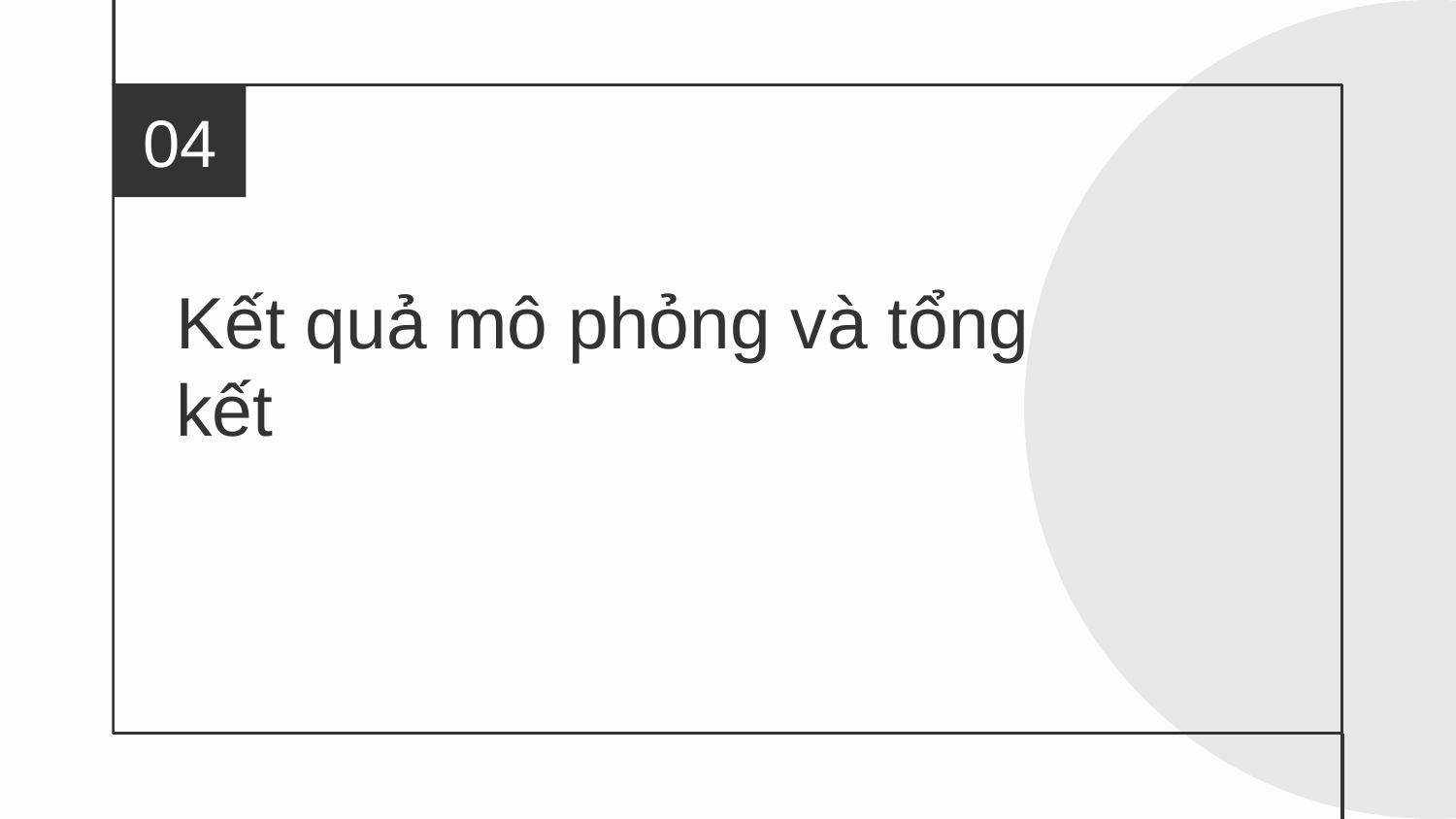

04
# Kết quả mô phỏng và tổng kết